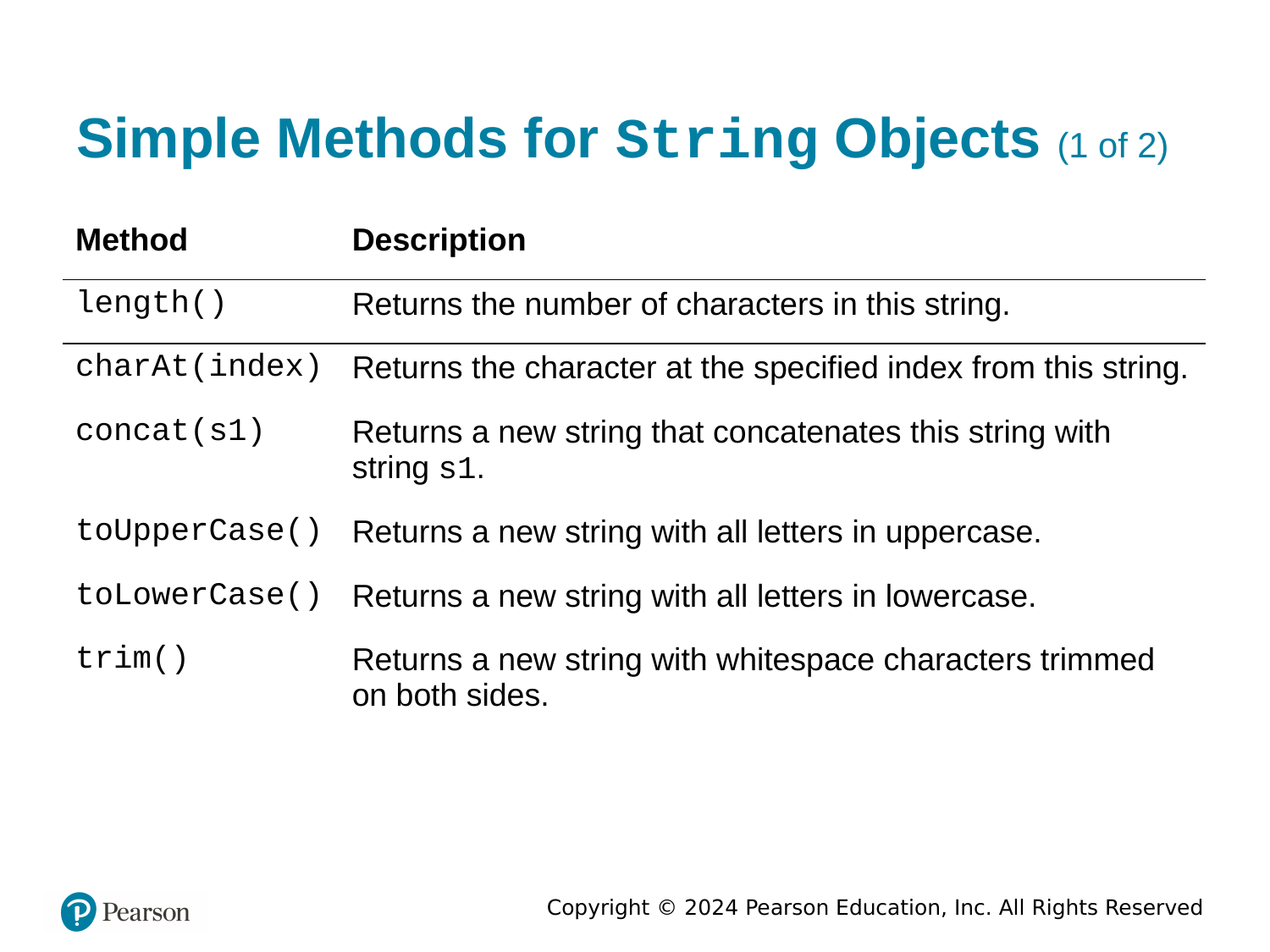

# Simple Methods for String Objects (1 of 2)
| Method | Description |
| --- | --- |
| length() | Returns the number of characters in this string. |
| charAt(index) | Returns the character at the specified index from this string. |
| concat(s1) | Returns a new string that concatenates this string with string s1. |
| toUpperCase() | Returns a new string with all letters in uppercase. |
| toLowerCase() | Returns a new string with all letters in lowercase. |
| trim() | Returns a new string with whitespace characters trimmed on both sides. |